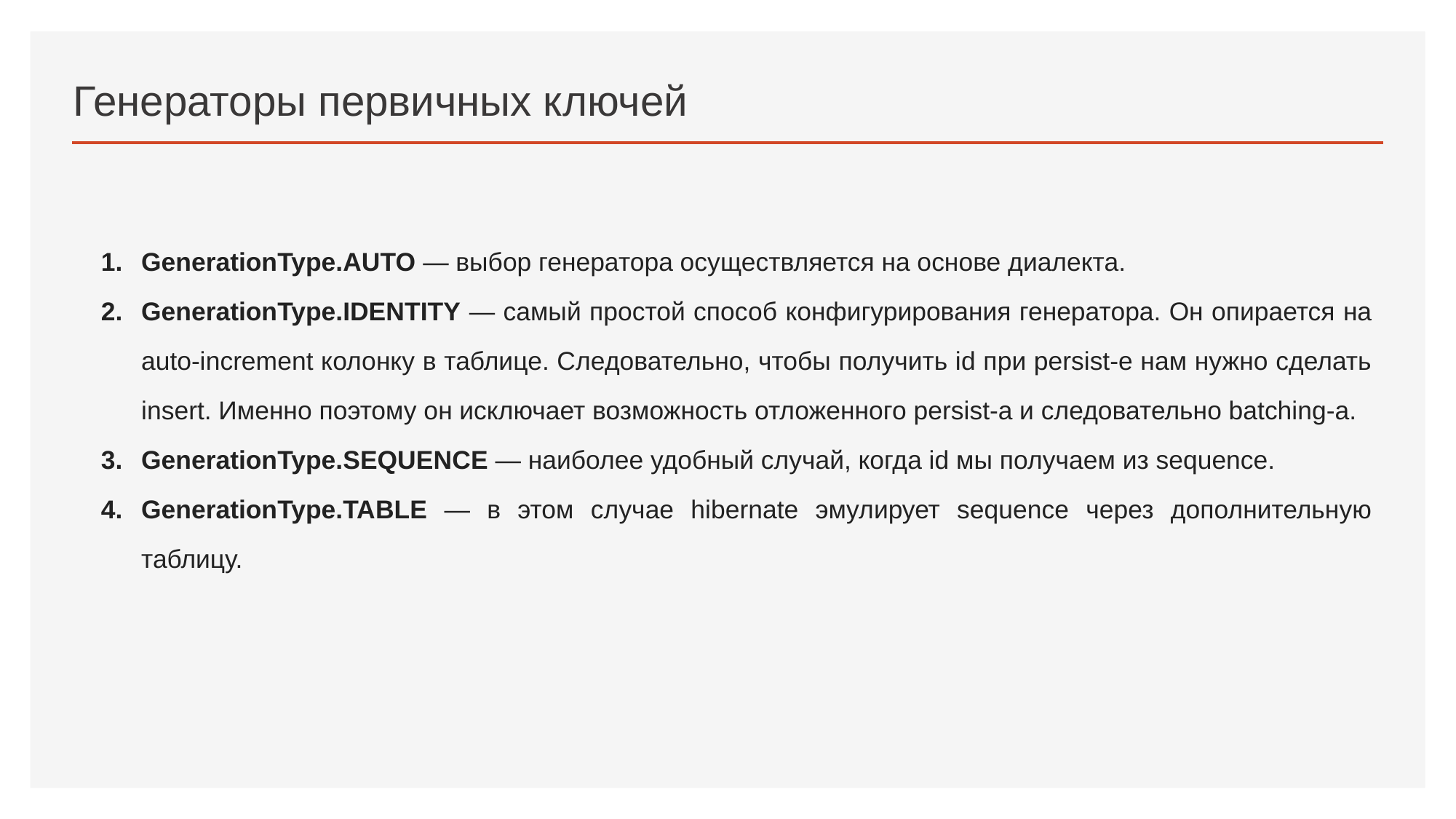

# Генераторы первичных ключей
GenerationType.AUTO — выбор генератора осуществляется на основе диалекта.
GenerationType.IDENTITY — самый простой способ конфигурирования генератора. Он опирается на auto-increment колонку в таблице. Следовательно, чтобы получить id при persist-е нам нужно сделать insert. Именно поэтому он исключает возможность отложенного persist-а и следовательно batching-а.
GenerationType.SEQUENCE — наиболее удобный случай, когда id мы получаем из sequence.
GenerationType.TABLE — в этом случае hibernate эмулирует sequence через дополнительную таблицу.